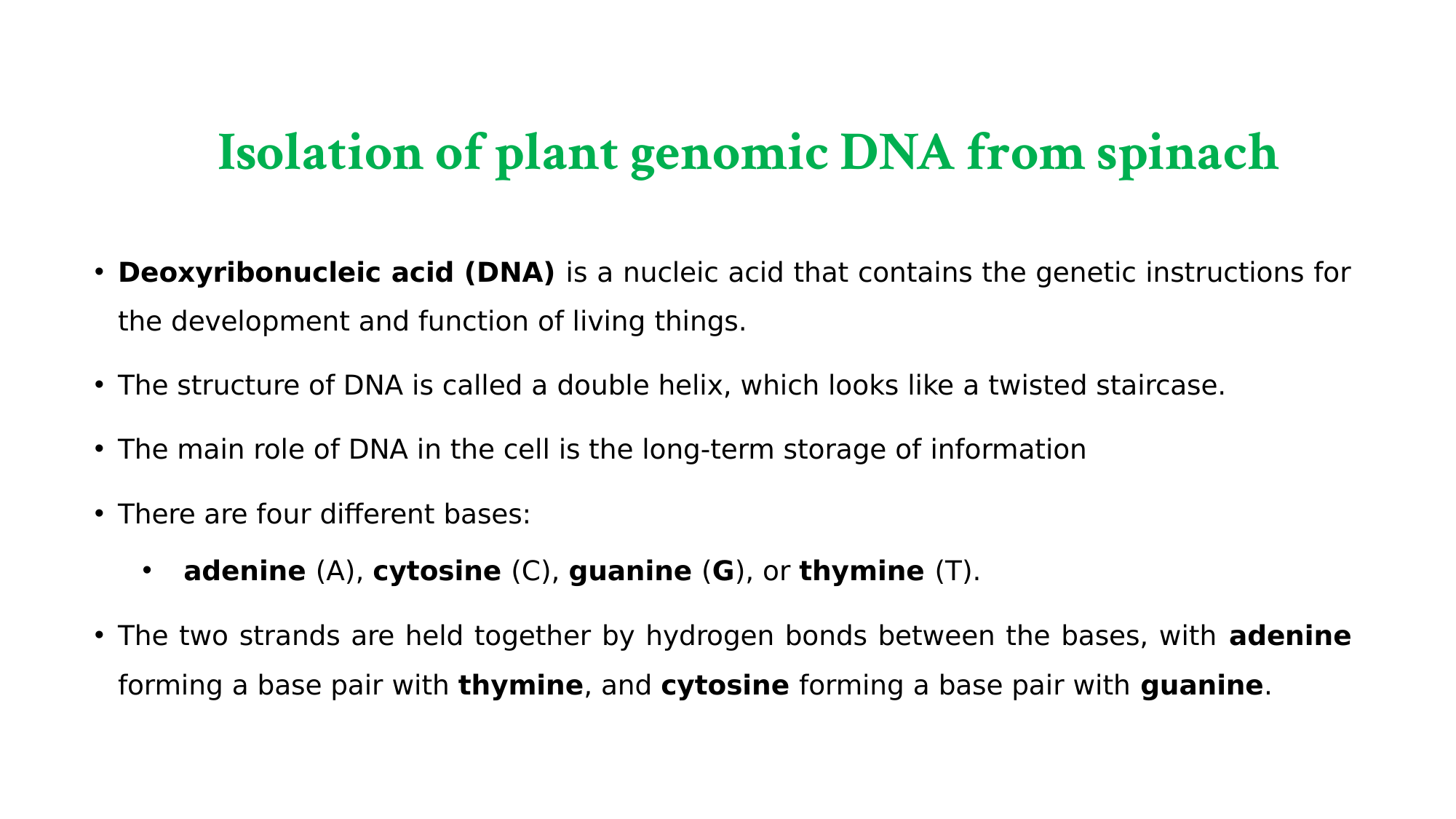

Isolation of plant genomic DNA from spinach

Deoxyribonucleic acid (DNA) is a nucleic acid that contains the genetic instructions for  the development and function of living things.

The structure of DNA is called a double helix, which looks like a twisted staircase.

The main role of DNA in the cell is the long-term storage of information

There are four different bases:
 adenine (A), cytosine (C), guanine (G), or thymine (T).
The two strands are held together by hydrogen bonds between the bases, with adenine
forming a base pair with thymine, and cytosine forming a base pair with guanine.